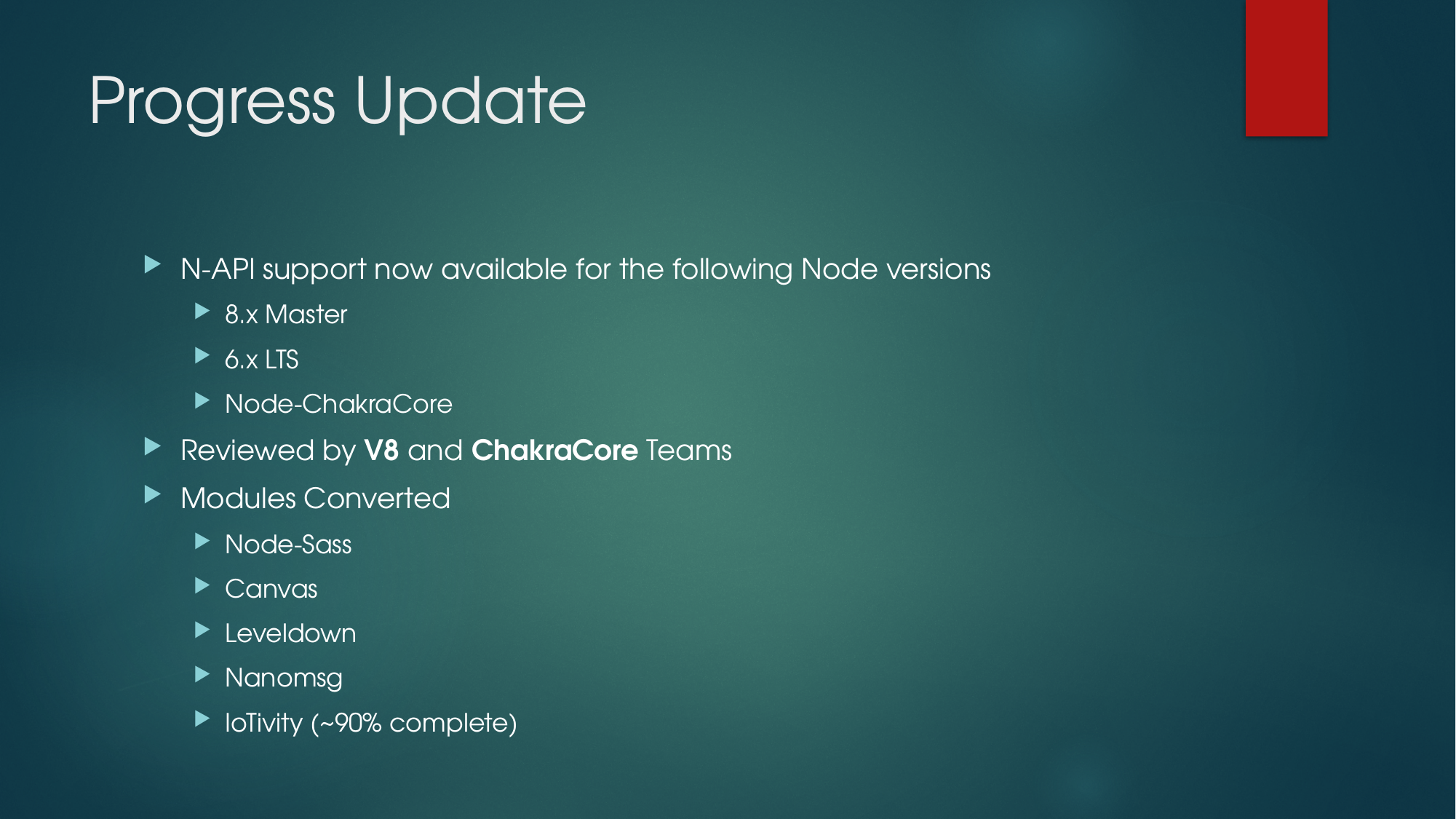

# Progress Update
N-API support now available for the following Node versions
8.x Master
6.x LTS
Node-ChakraCore
Reviewed by V8 and ChakraCore Teams
Modules Converted
Node-Sass
Canvas
Leveldown
Nanomsg
IoTivity (~90% complete)